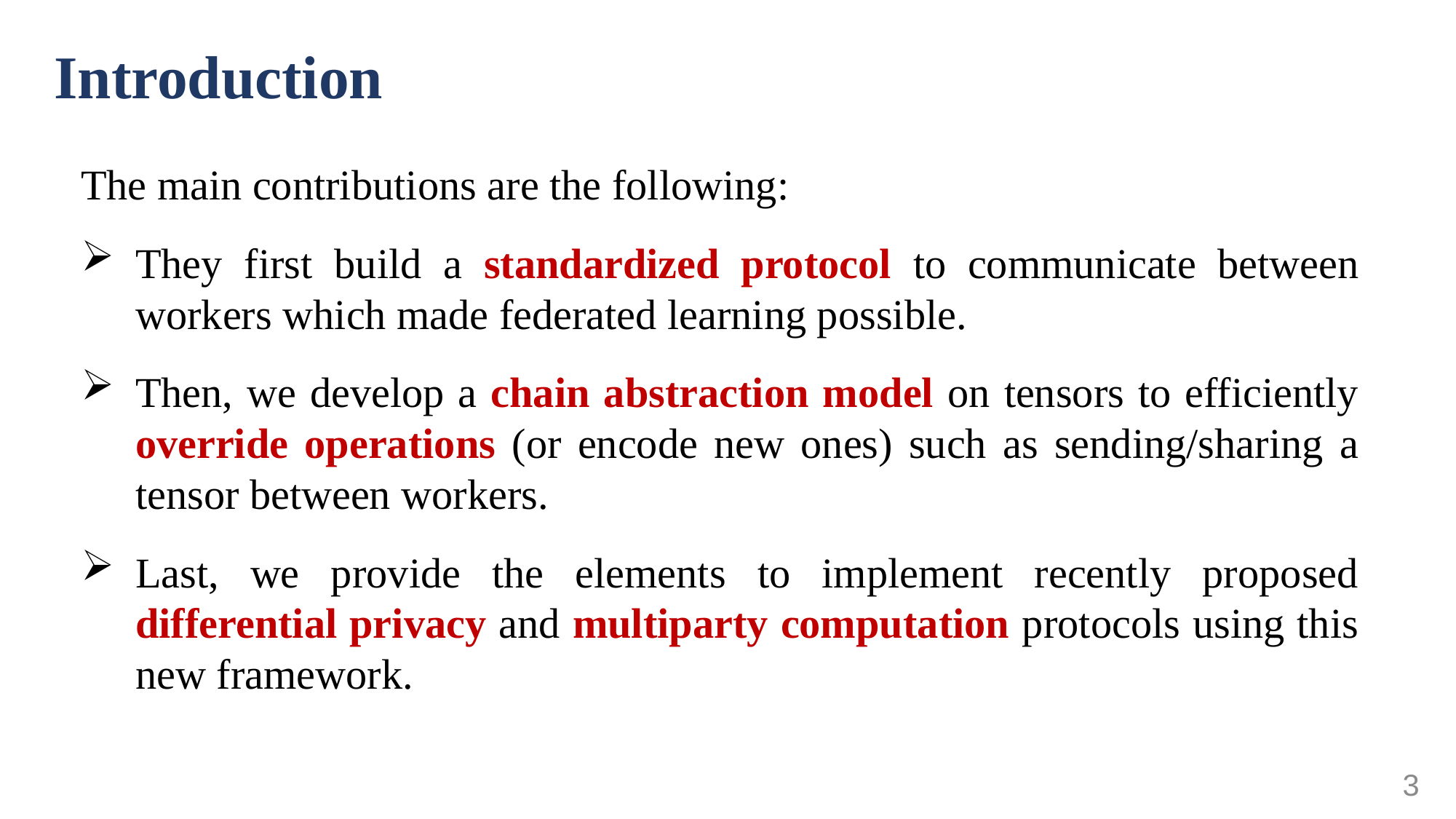

Introduction
The main contributions are the following:
They first build a standardized protocol to communicate between workers which made federated learning possible.
Then, we develop a chain abstraction model on tensors to efficiently override operations (or encode new ones) such as sending/sharing a tensor between workers.
Last, we provide the elements to implement recently proposed differential privacy and multiparty computation protocols using this new framework.
3